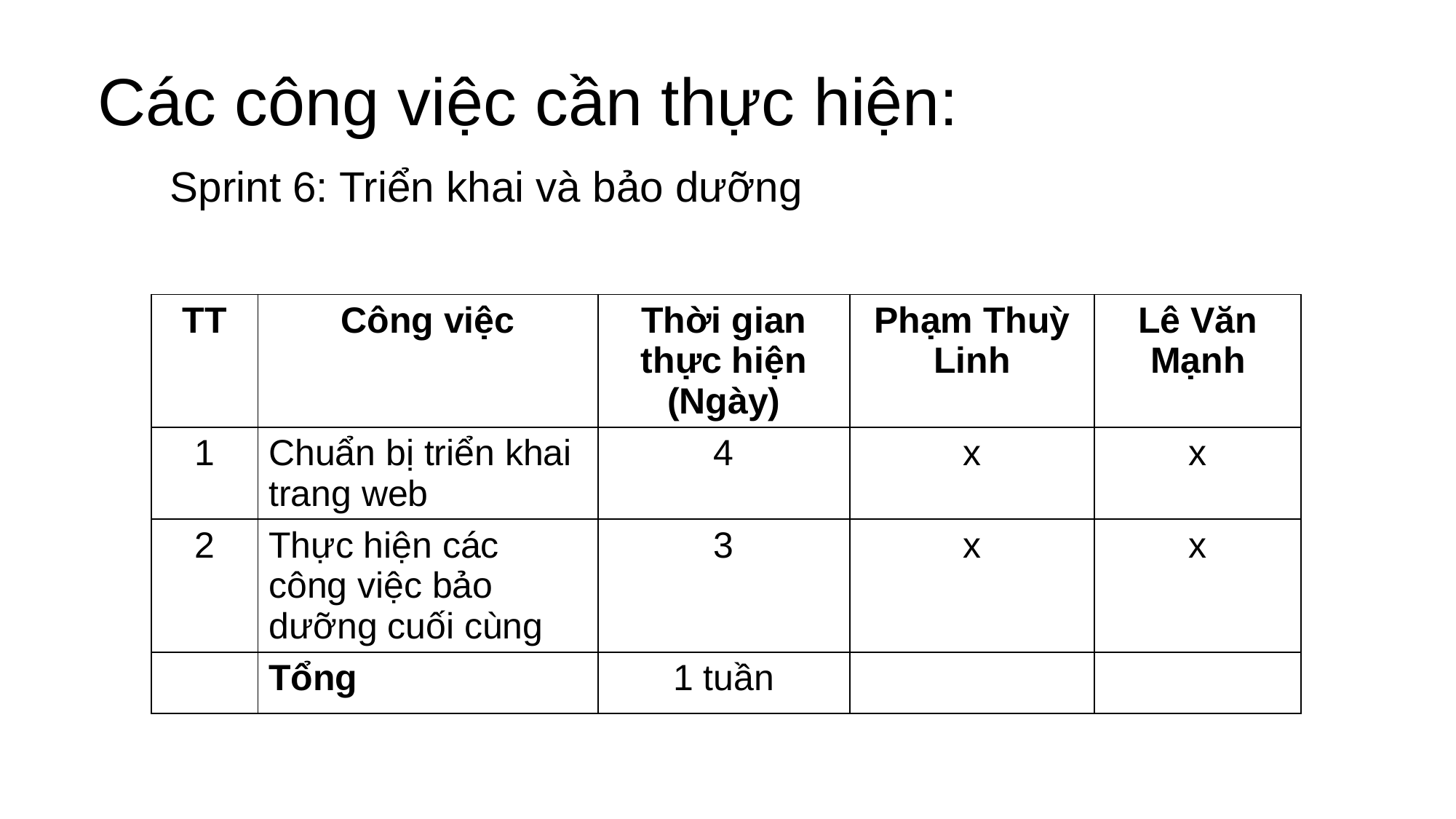

# Các công việc cần thực hiện:
Sprint 6: Triển khai và bảo dưỡng
| TT | Công việc | Thời gian thực hiện (Ngày) | Phạm Thuỳ Linh | Lê Văn Mạnh |
| --- | --- | --- | --- | --- |
| 1 | Chuẩn bị triển khai trang web | 4 | x | x |
| 2 | Thực hiện các công việc bảo dưỡng cuối cùng | 3 | x | x |
|  | Tổng | 1 tuần |  |  |